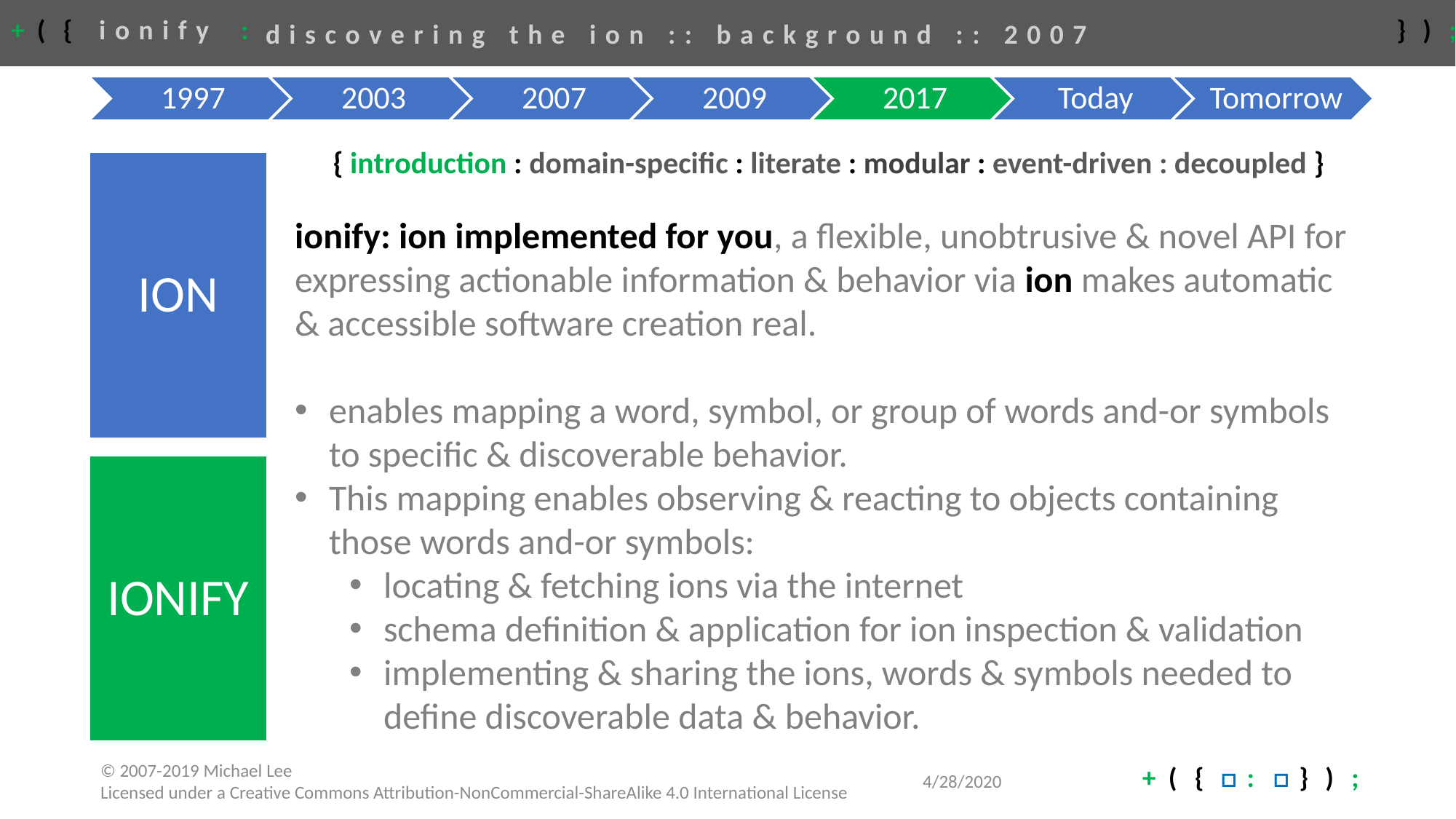

# discovering the ion :: background :: 2007
1997
2003
2007
2009
2017
Today
Tomorrow
{ introduction : domain-specific : literate : modular : event-driven : decoupled }

ionify: ion implemented for you, a flexible, unobtrusive & novel API for expressing actionable information & behavior via ion makes automatic & accessible software creation real.

enables mapping a word, symbol, or group of words and-or symbols to specific & discoverable behavior.
This mapping enables observing & reacting to objects containing those words and-or symbols:
locating & fetching ions via the internet
schema definition & application for ion inspection & validation
implementing & sharing the ions, words & symbols needed to define discoverable data & behavior.
ION
IONIFY
4/28/2020
© 2007-2019 Michael Lee
Licensed under a Creative Commons Attribution-NonCommercial-ShareAlike 4.0 International License